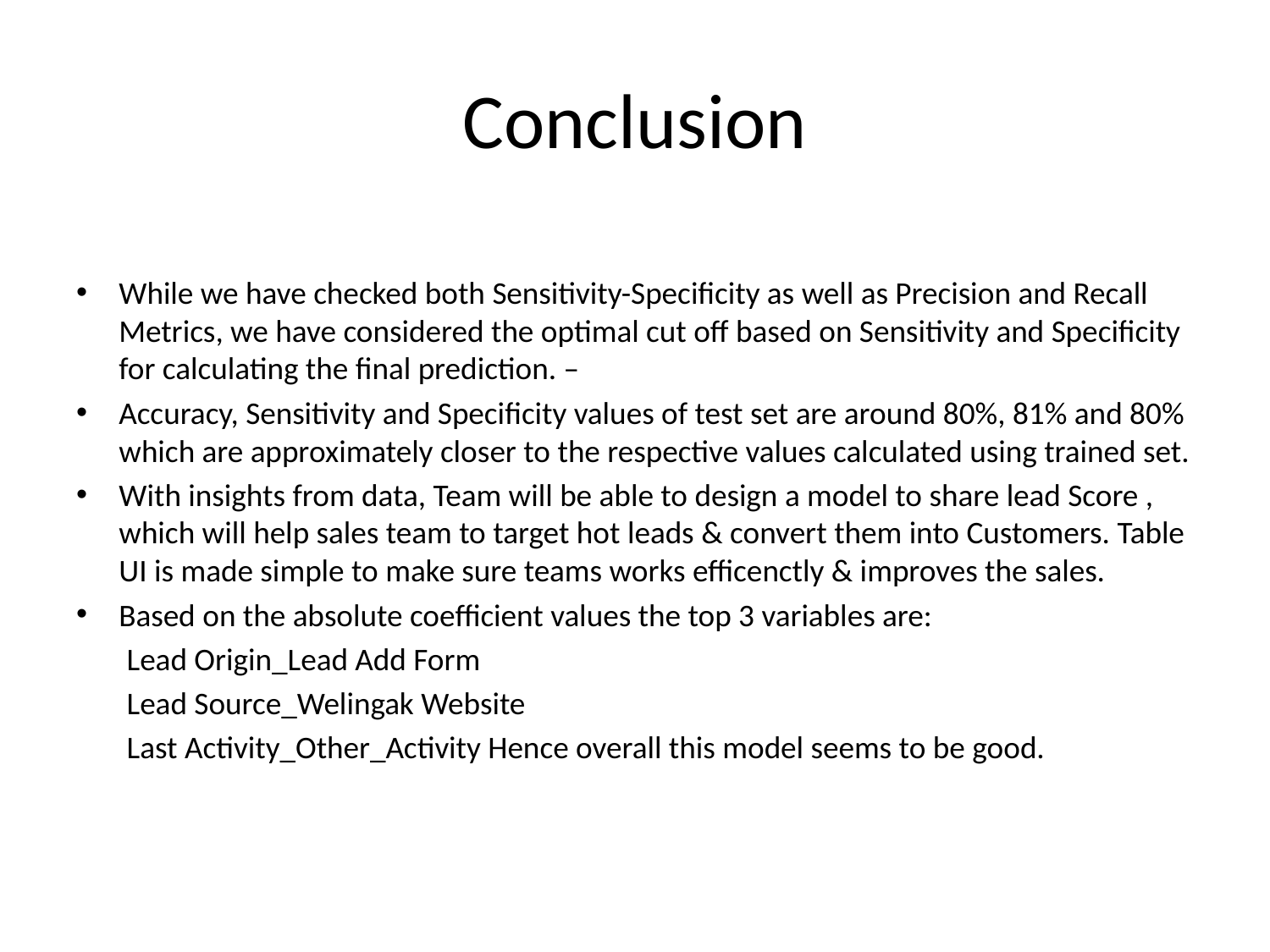

# Conclusion

While we have checked both Sensitivity-Specificity as well as Precision and Recall Metrics, we have considered the optimal cut off based on Sensitivity and Specificity for calculating the final prediction. –
Accuracy, Sensitivity and Specificity values of test set are around 80%, 81% and 80% which are approximately closer to the respective values calculated using trained set.
With insights from data, Team will be able to design a model to share lead Score , which will help sales team to target hot leads & convert them into Customers. Table UI is made simple to make sure teams works efficenctly & improves the sales.
Based on the absolute coefficient values the top 3 variables are:
       Lead Origin_Lead Add Form
       Lead Source_Welingak Website
       Last Activity_Other_Activity Hence overall this model seems to be good.